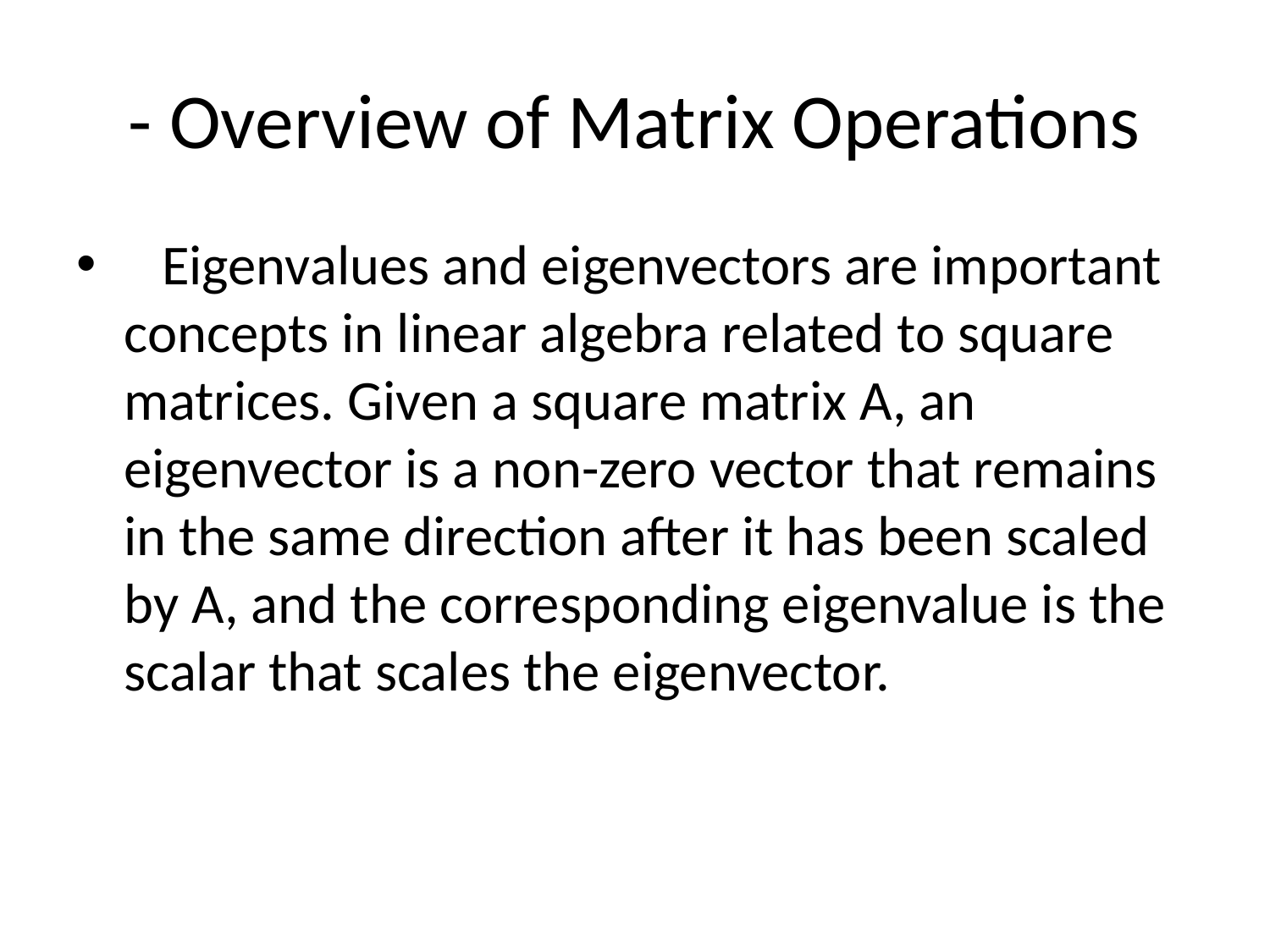

# - Overview of Matrix Operations
   Eigenvalues and eigenvectors are important concepts in linear algebra related to square matrices. Given a square matrix A, an eigenvector is a non-zero vector that remains in the same direction after it has been scaled by A, and the corresponding eigenvalue is the scalar that scales the eigenvector.